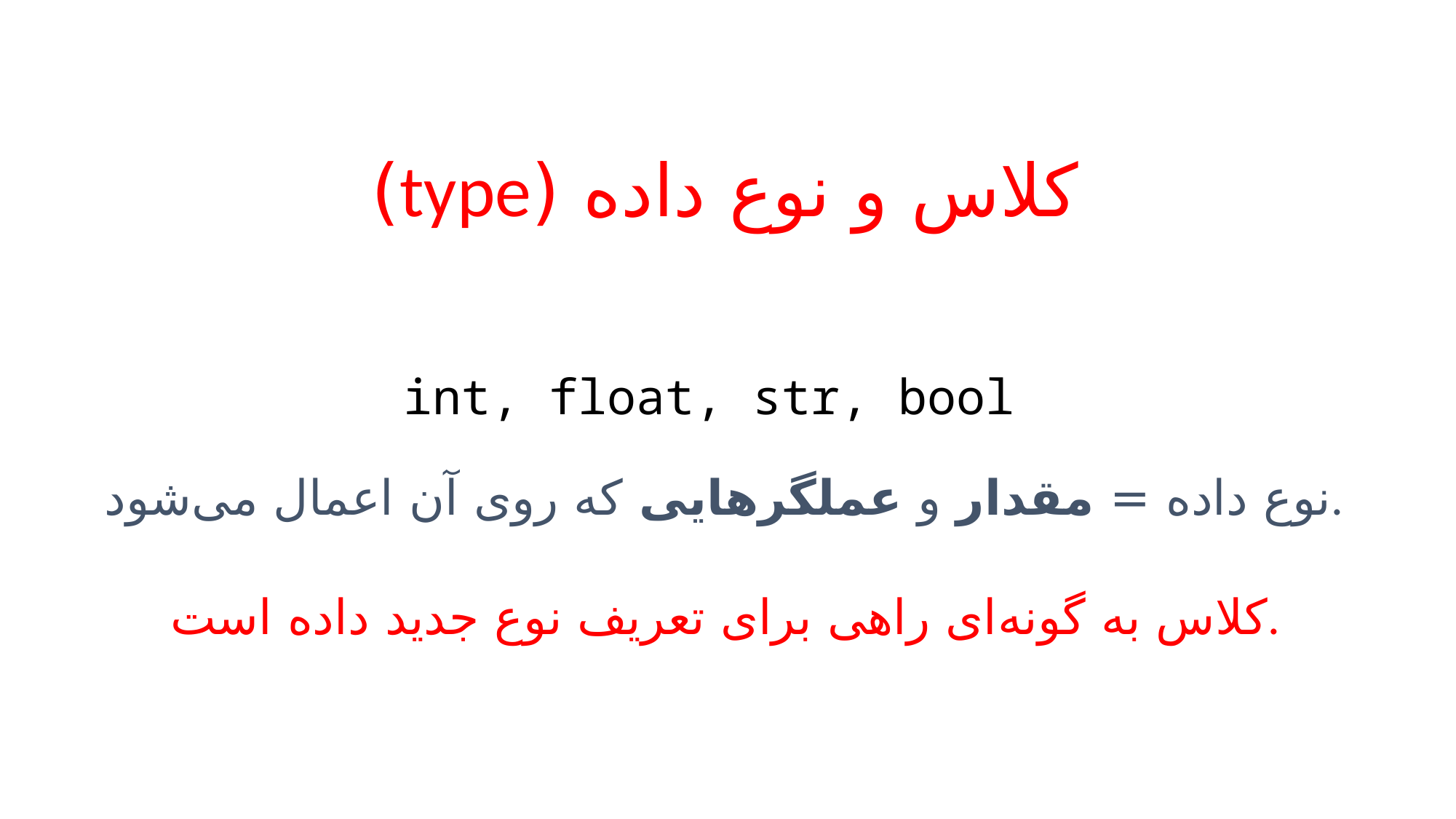

# کلاس و نوع داده (type)
نوع داده = مقدار و عملگرهایی که روی آن اعمال می‌شود.
int, float, str, bool
کلاس به گونه‌ای راهی برای تعریف نوع جدید داده است.